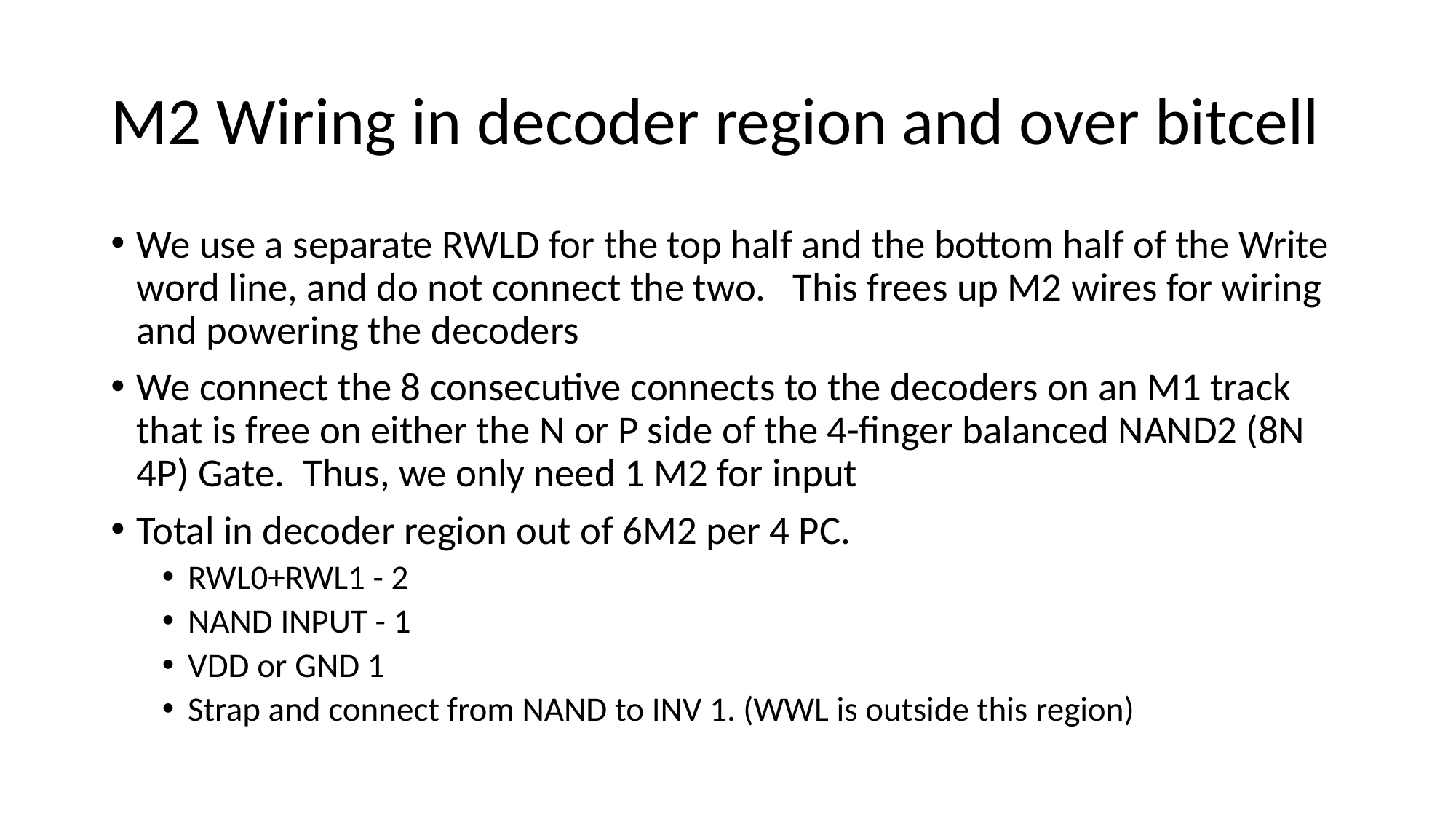

# M2 Wiring in decoder region and over bitcell
We use a separate RWLD for the top half and the bottom half of the Write word line, and do not connect the two.   This frees up M2 wires for wiring and powering the decoders
We connect the 8 consecutive connects to the decoders on an M1 track that is free on either the N or P side of the 4-finger balanced NAND2 (8N 4P) Gate.  Thus, we only need 1 M2 for input
Total in decoder region out of 6M2 per 4 PC.
RWL0+RWL1 - 2
NAND INPUT - 1
VDD or GND 1
Strap and connect from NAND to INV 1. (WWL is outside this region)